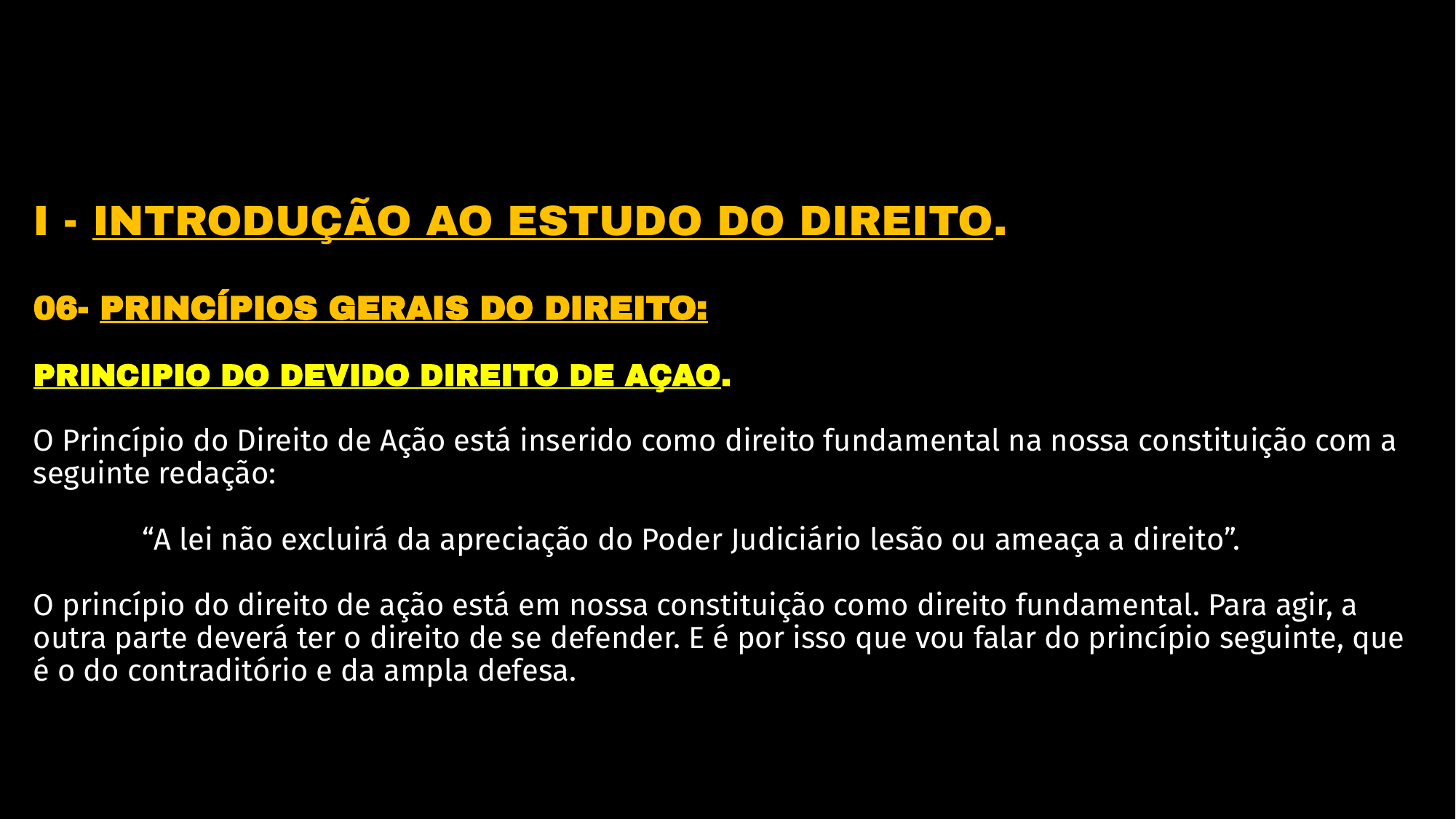

# I - Introdução ao Estudo do Direito. 06- Princípios Gerais do Direito: Principio do devido Direito de Açao. O Princípio do Direito de Ação está inserido como direito fundamental na nossa constituição com a seguinte redação: “A lei não excluirá da apreciação do Poder Judiciário lesão ou ameaça a direito”. O princípio do direito de ação está em nossa constituição como direito fundamental. Para agir, a outra parte deverá ter o direito de se defender. E é por isso que vou falar do princípio seguinte, que é o do contraditório e da ampla defesa.